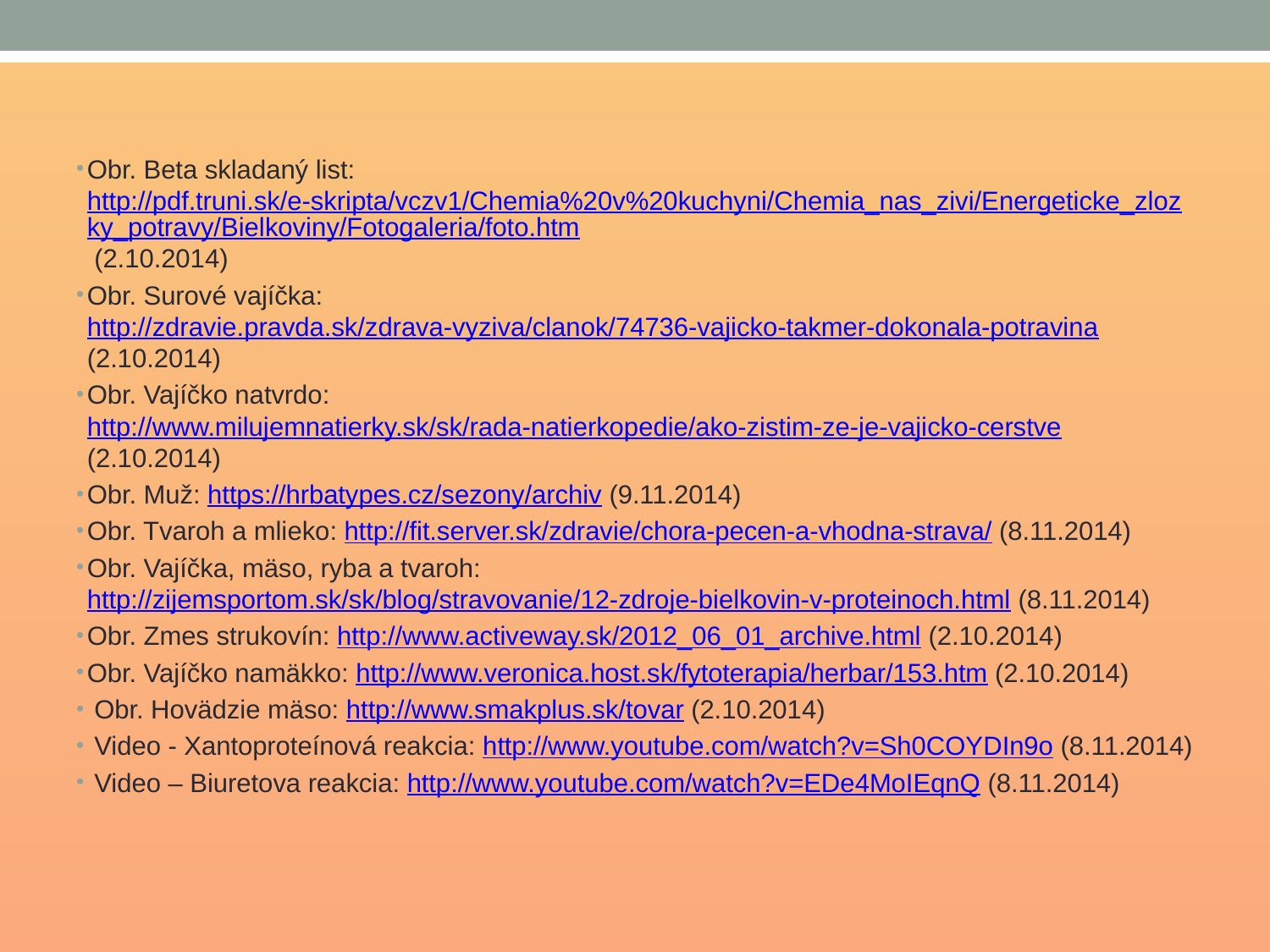

Obr. Beta skladaný list:http://pdf.truni.sk/e-skripta/vczv1/Chemia%20v%20kuchyni/Chemia_nas_zivi/Energeticke_zlozky_potravy/Bielkoviny/Fotogaleria/foto.htm (2.10.2014)
Obr. Surové vajíčka: http://zdravie.pravda.sk/zdrava-vyziva/clanok/74736-vajicko-takmer-dokonala-potravina (2.10.2014)
Obr. Vajíčko natvrdo:http://www.milujemnatierky.sk/sk/rada-natierkopedie/ako-zistim-ze-je-vajicko-cerstve (2.10.2014)
Obr. Muž: https://hrbatypes.cz/sezony/archiv (9.11.2014)
Obr. Tvaroh a mlieko: http://fit.server.sk/zdravie/chora-pecen-a-vhodna-strava/ (8.11.2014)
Obr. Vajíčka, mäso, ryba a tvaroh:http://zijemsportom.sk/sk/blog/stravovanie/12-zdroje-bielkovin-v-proteinoch.html (8.11.2014)
Obr. Zmes strukovín: http://www.activeway.sk/2012_06_01_archive.html (2.10.2014)
Obr. Vajíčko namäkko: http://www.veronica.host.sk/fytoterapia/herbar/153.htm (2.10.2014)
 Obr. Hovädzie mäso: http://www.smakplus.sk/tovar (2.10.2014)
 Video - Xantoproteínová reakcia: http://www.youtube.com/watch?v=Sh0COYDIn9o (8.11.2014)
 Video – Biuretova reakcia: http://www.youtube.com/watch?v=EDe4MoIEqnQ (8.11.2014)